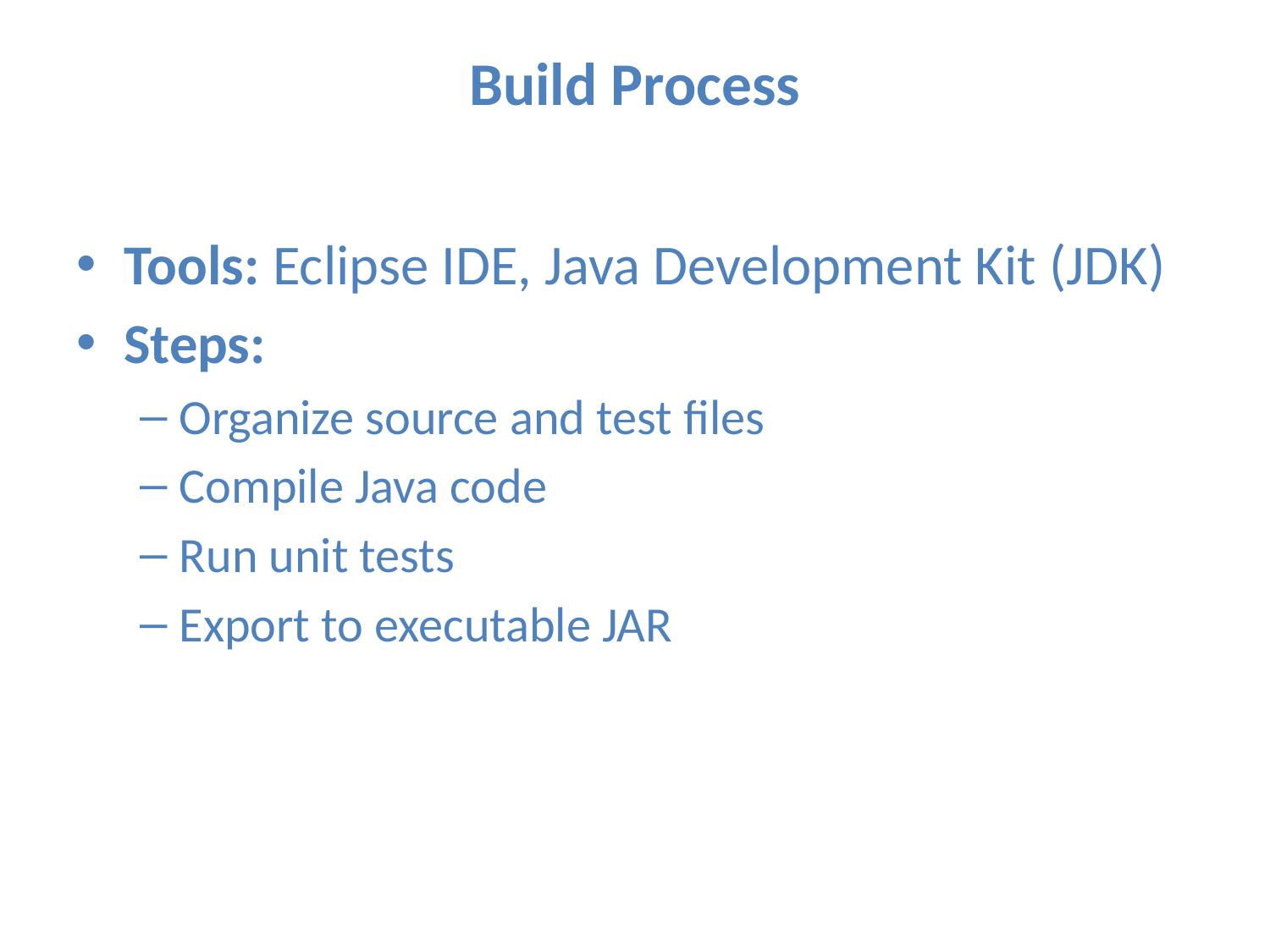

# Build Process
Tools: Eclipse IDE, Java Development Kit (JDK)
Steps:
Organize source and test files
Compile Java code
Run unit tests
Export to executable JAR